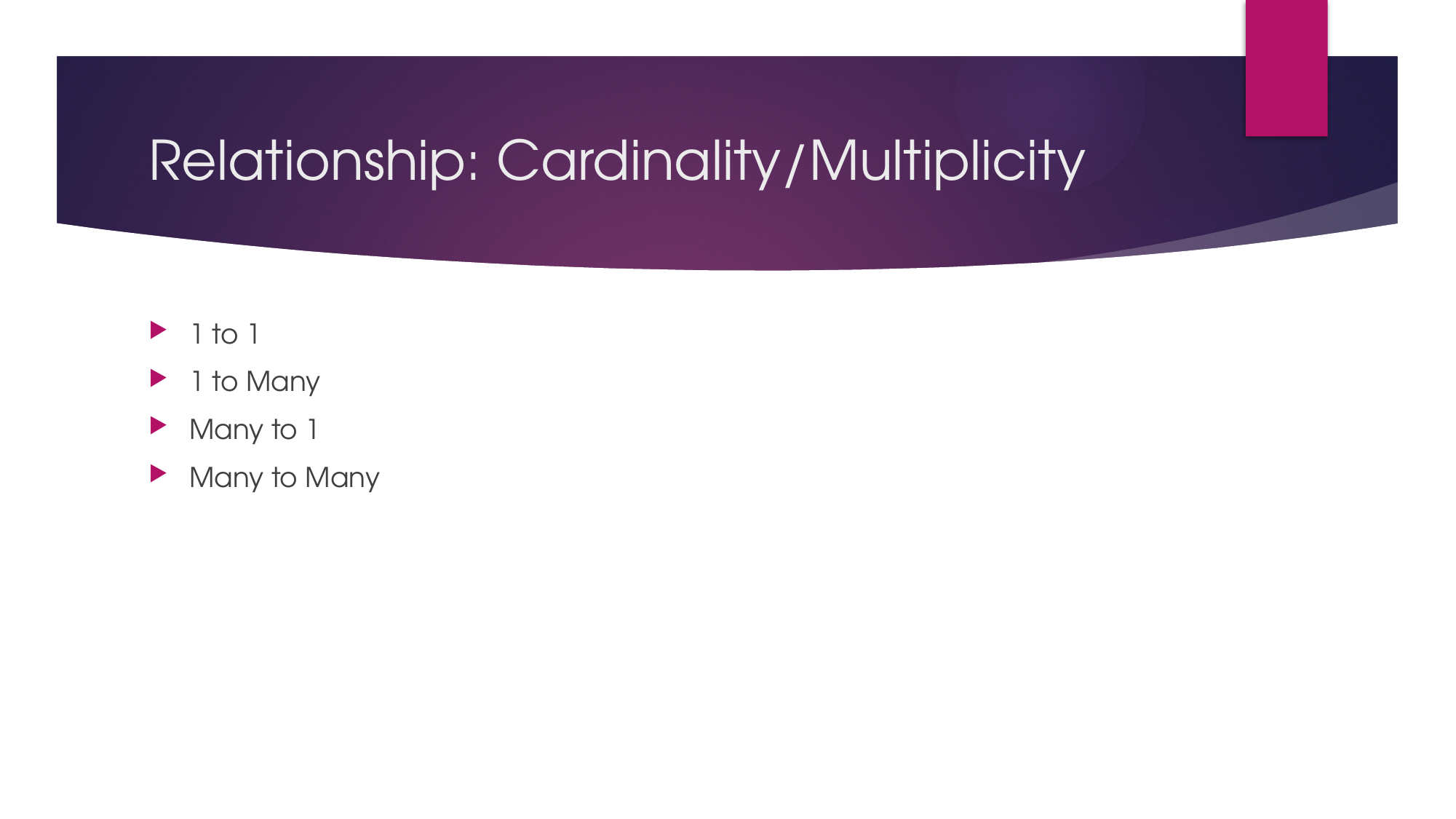

# Relationship: Cardinality/Multiplicity
1 to 1
1 to Many
Many to 1
Many to Many